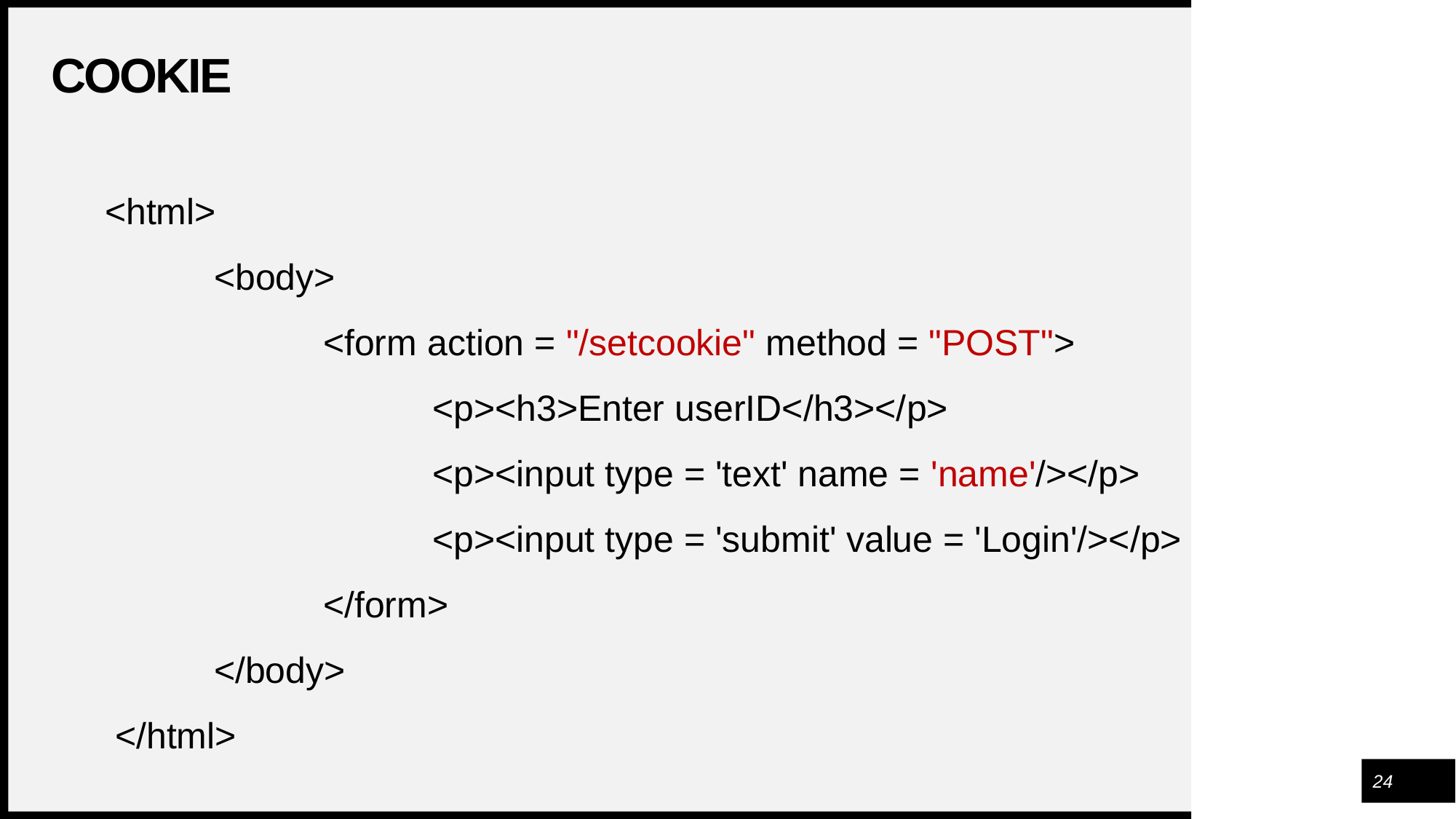

# Cookie
<html>
	<body>
 		<form action = "/setcookie" method = "POST">
 			<p><h3>Enter userID</h3></p>
 			<p><input type = 'text' name = 'name'/></p>
			<p><input type = 'submit' value = 'Login'/></p>
		</form>
	</body>
 </html>
24